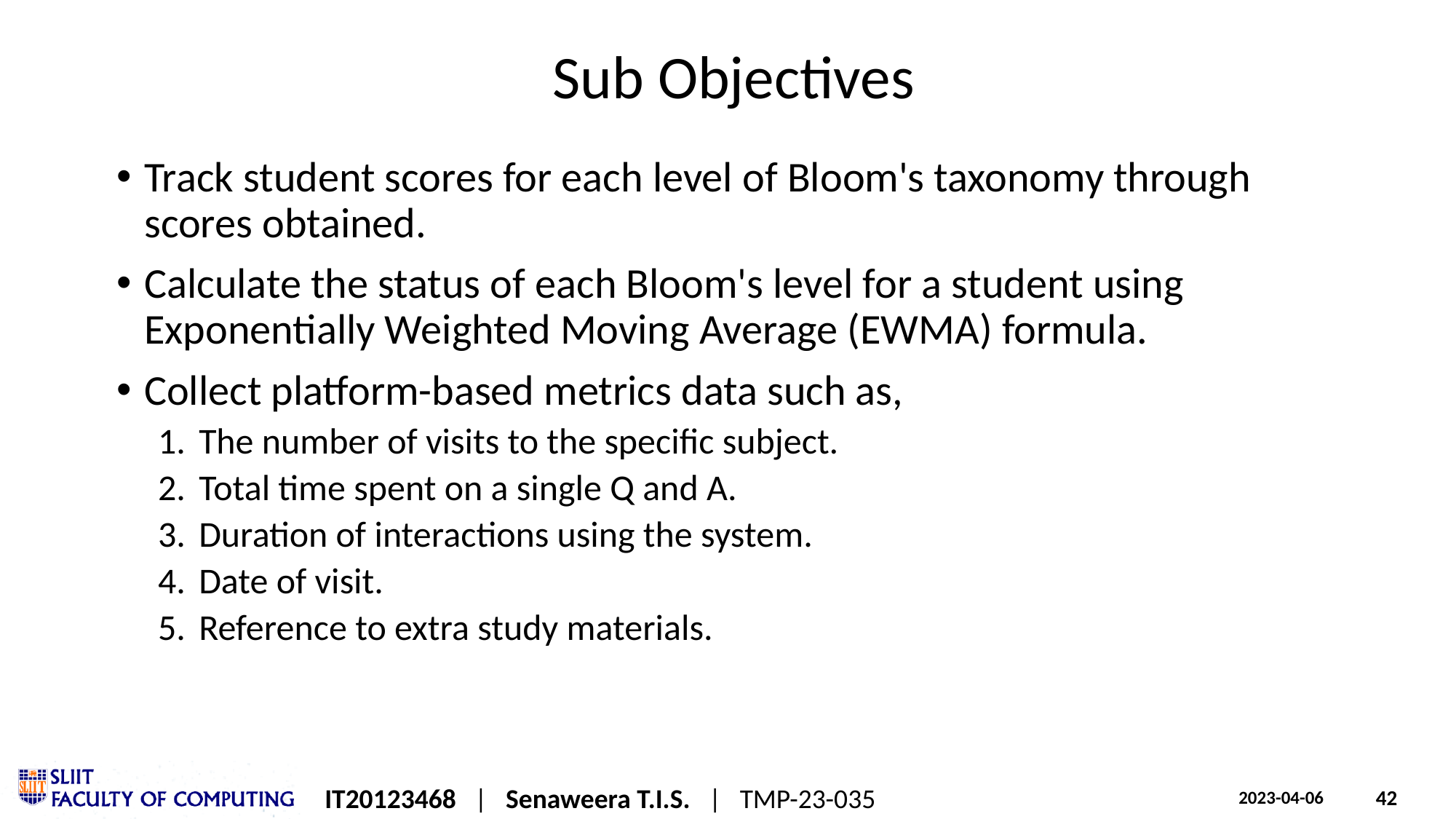

# Sub Objectives
Track student scores for each level of Bloom's taxonomy through scores obtained.
Calculate the status of each Bloom's level for a student using Exponentially Weighted Moving Average (EWMA) formula.
Collect platform-based metrics data such as,
The number of visits to the specific subject.
Total time spent on a single Q and A.
Duration of interactions using the system.
Date of visit.
Reference to extra study materials.
IT20123468   |   Senaweera T.I.S.   |   TMP-23-035